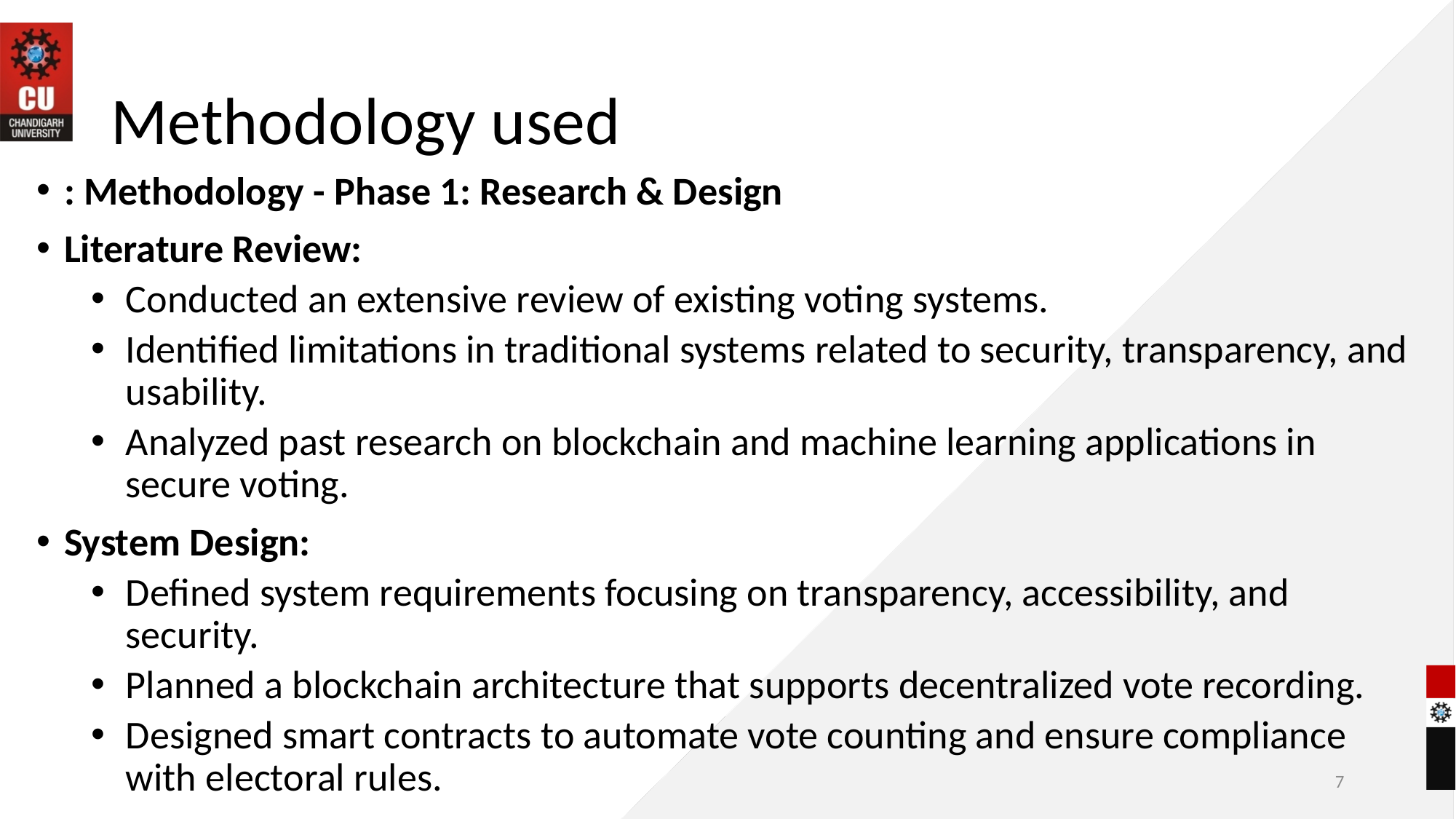

# Methodology used
: Methodology - Phase 1: Research & Design
Literature Review:
Conducted an extensive review of existing voting systems.
Identified limitations in traditional systems related to security, transparency, and usability.
Analyzed past research on blockchain and machine learning applications in secure voting.
System Design:
Defined system requirements focusing on transparency, accessibility, and security.
Planned a blockchain architecture that supports decentralized vote recording.
Designed smart contracts to automate vote counting and ensure compliance with electoral rules.

7